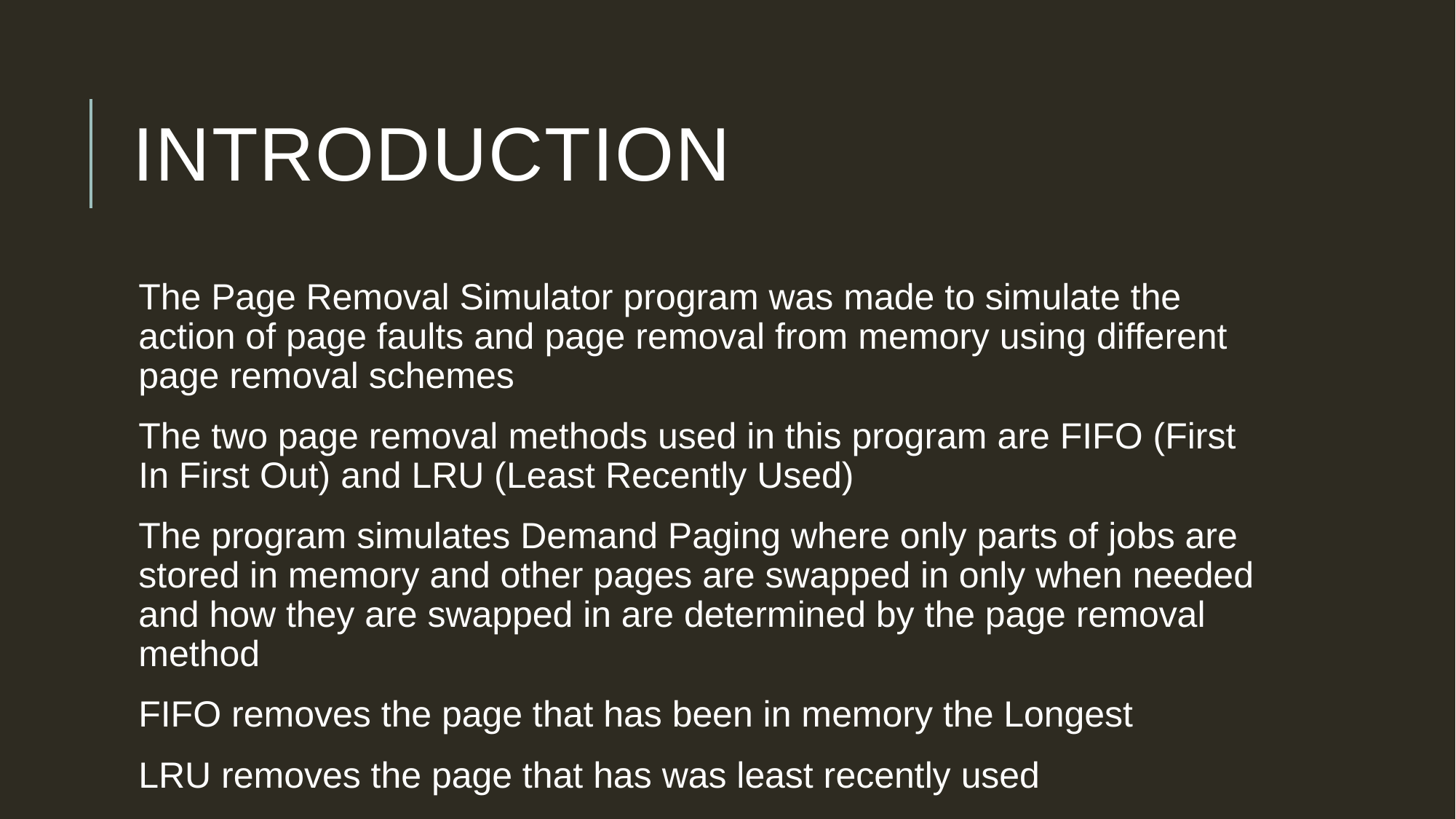

# Introduction
The Page Removal Simulator program was made to simulate the action of page faults and page removal from memory using different page removal schemes
The two page removal methods used in this program are FIFO (First In First Out) and LRU (Least Recently Used)
The program simulates Demand Paging where only parts of jobs are stored in memory and other pages are swapped in only when needed and how they are swapped in are determined by the page removal method
FIFO removes the page that has been in memory the Longest
LRU removes the page that has was least recently used